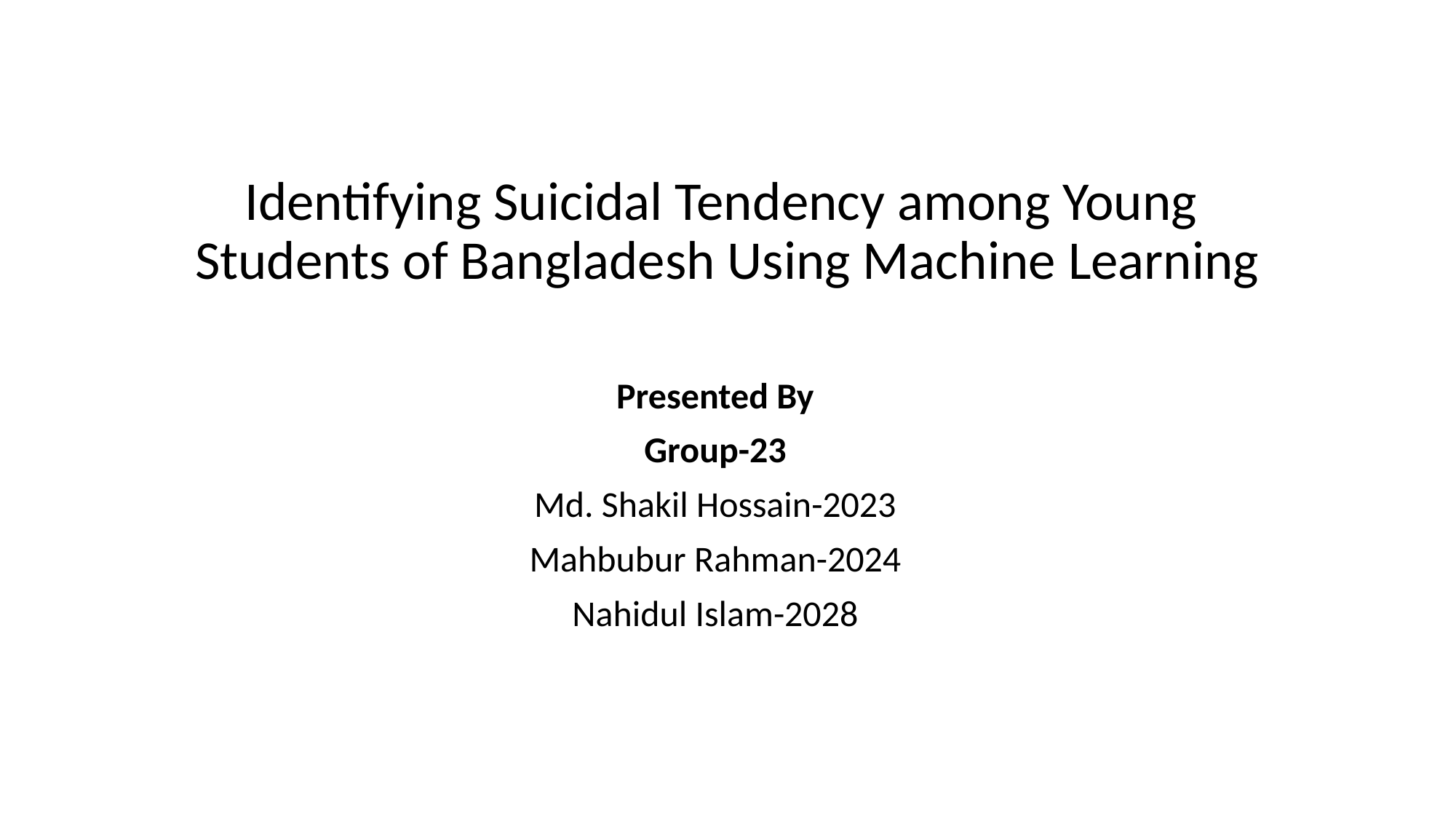

# Identifying Suicidal Tendency among Young Students of Bangladesh Using Machine Learning
Presented By
Group-23
Md. Shakil Hossain-2023
Mahbubur Rahman-2024
Nahidul Islam-2028